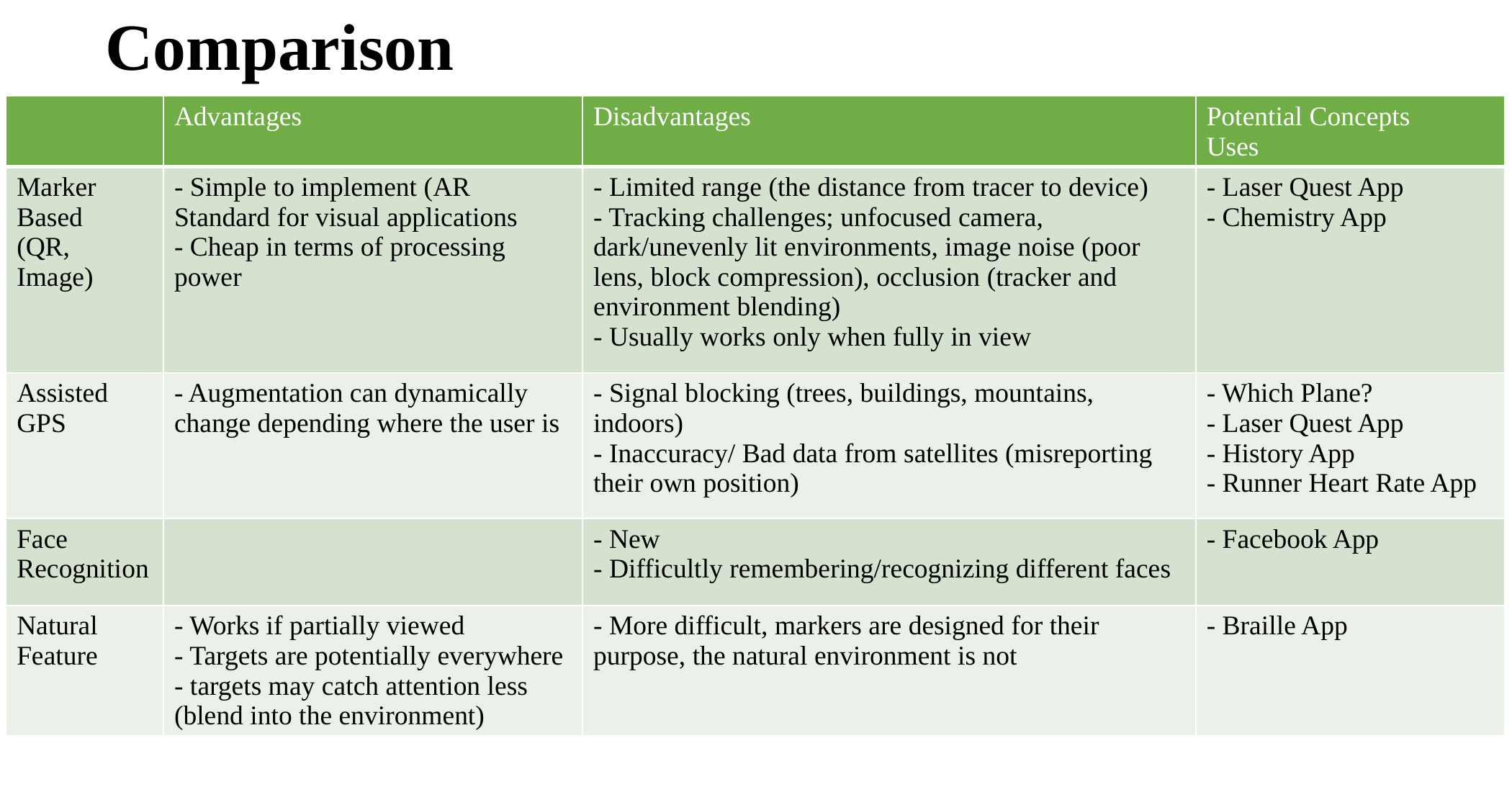

# Comparison
|  | Advantages | Disadvantages | Potential Concepts Uses |
| --- | --- | --- | --- |
| Marker Based (QR, Image) | - Simple to implement (AR Standard for visual applications - Cheap in terms of processing power | - Limited range (the distance from tracer to device) - Tracking challenges; unfocused camera, dark/unevenly lit environments, image noise (poor lens, block compression), occlusion (tracker and environment blending) - Usually works only when fully in view | - Laser Quest App - Chemistry App |
| Assisted GPS | - Augmentation can dynamically change depending where the user is | - Signal blocking (trees, buildings, mountains, indoors) - Inaccuracy/ Bad data from satellites (misreporting their own position) | - Which Plane? - Laser Quest App - History App - Runner Heart Rate App |
| Face Recognition |  | - New - Difficultly remembering/recognizing different faces | - Facebook App |
| Natural Feature | - Works if partially viewed - Targets are potentially everywhere - targets may catch attention less (blend into the environment) | - More difficult, markers are designed for their purpose, the natural environment is not | - Braille App |